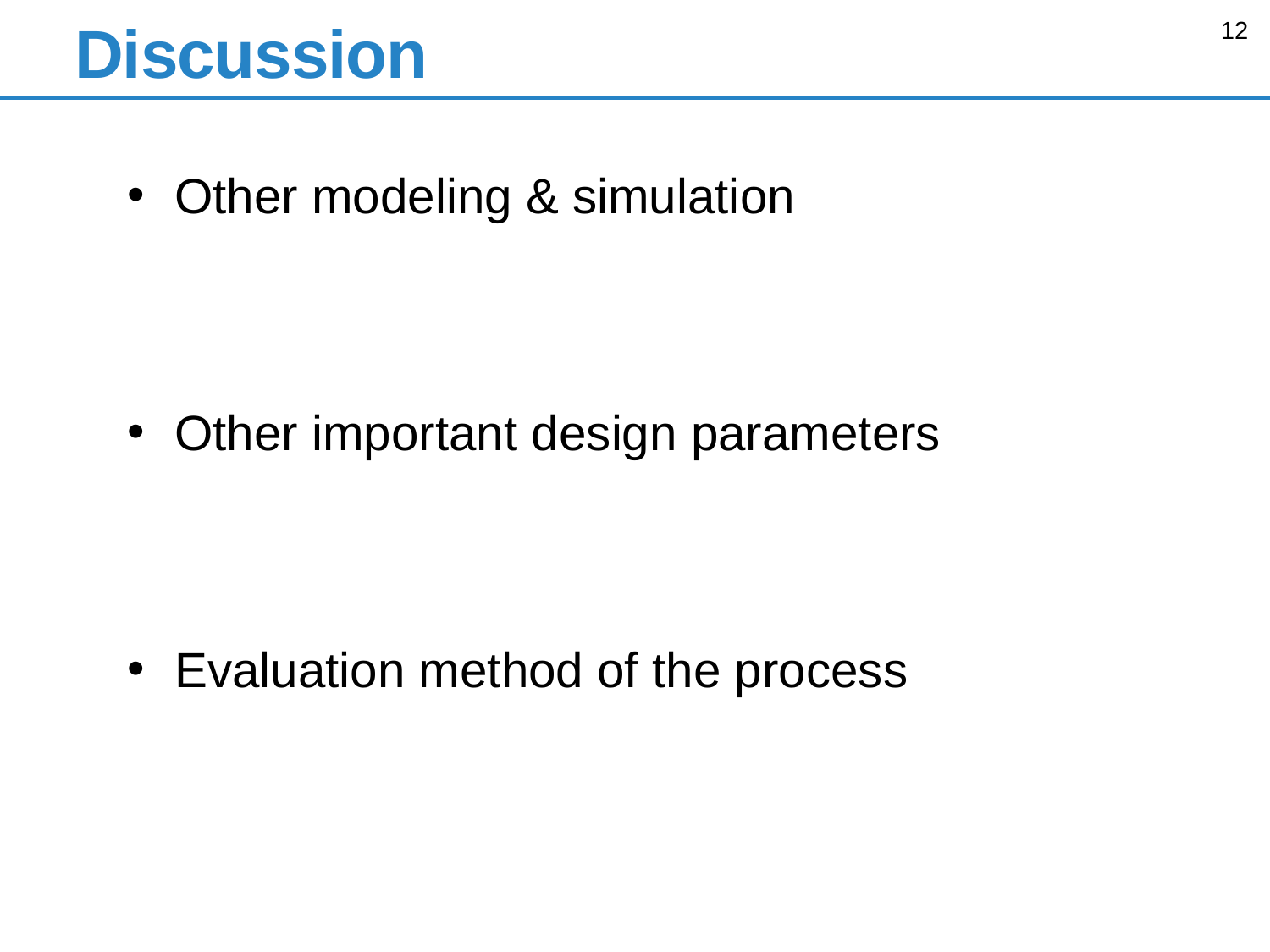

12
# Discussion
Other modeling & simulation

Other important design parameters

Evaluation method of the process